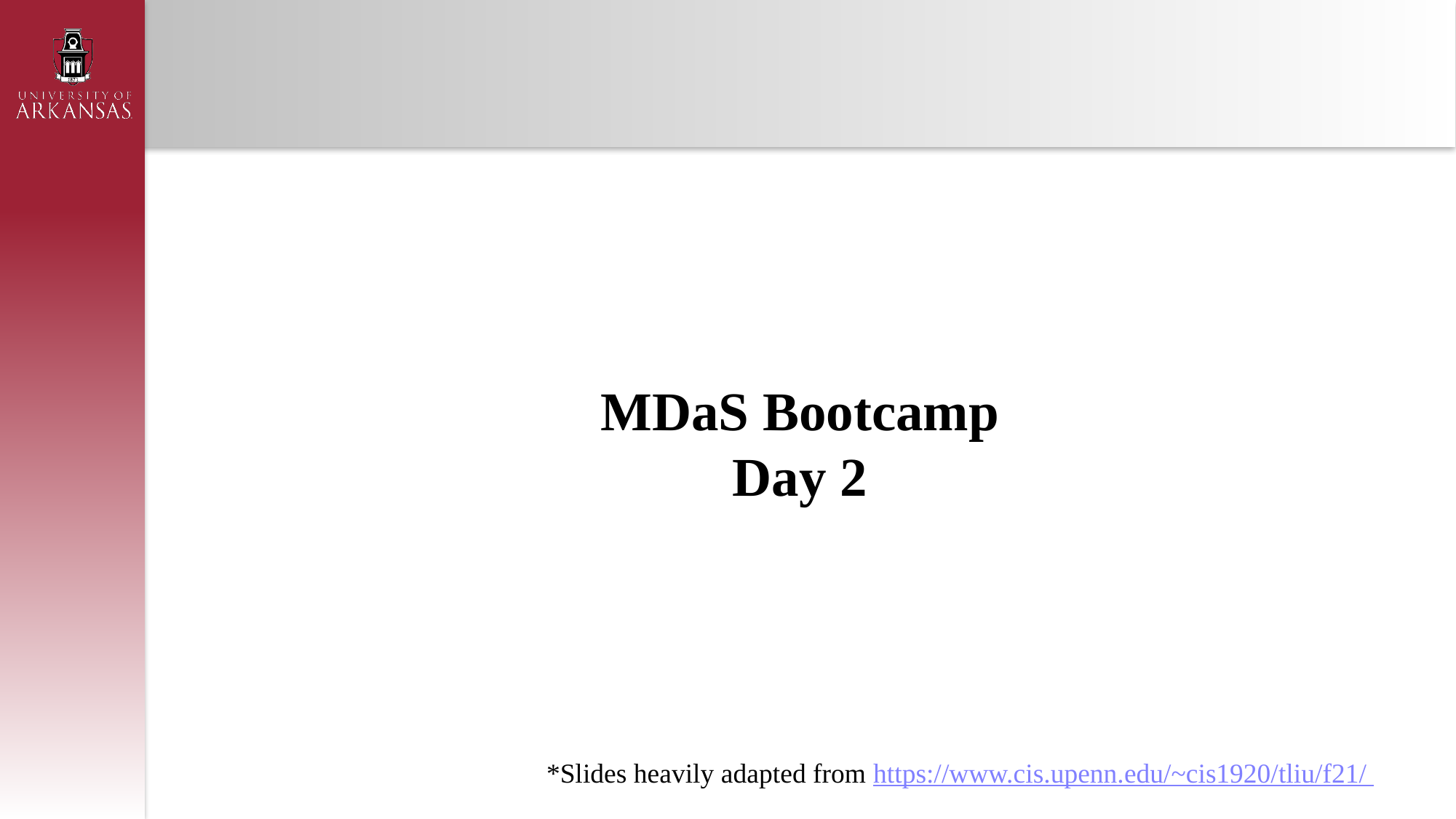

# MDaS Bootcamp Day 2
*Slides heavily adapted from https://www.cis.upenn.edu/~cis1920/tliu/f21/